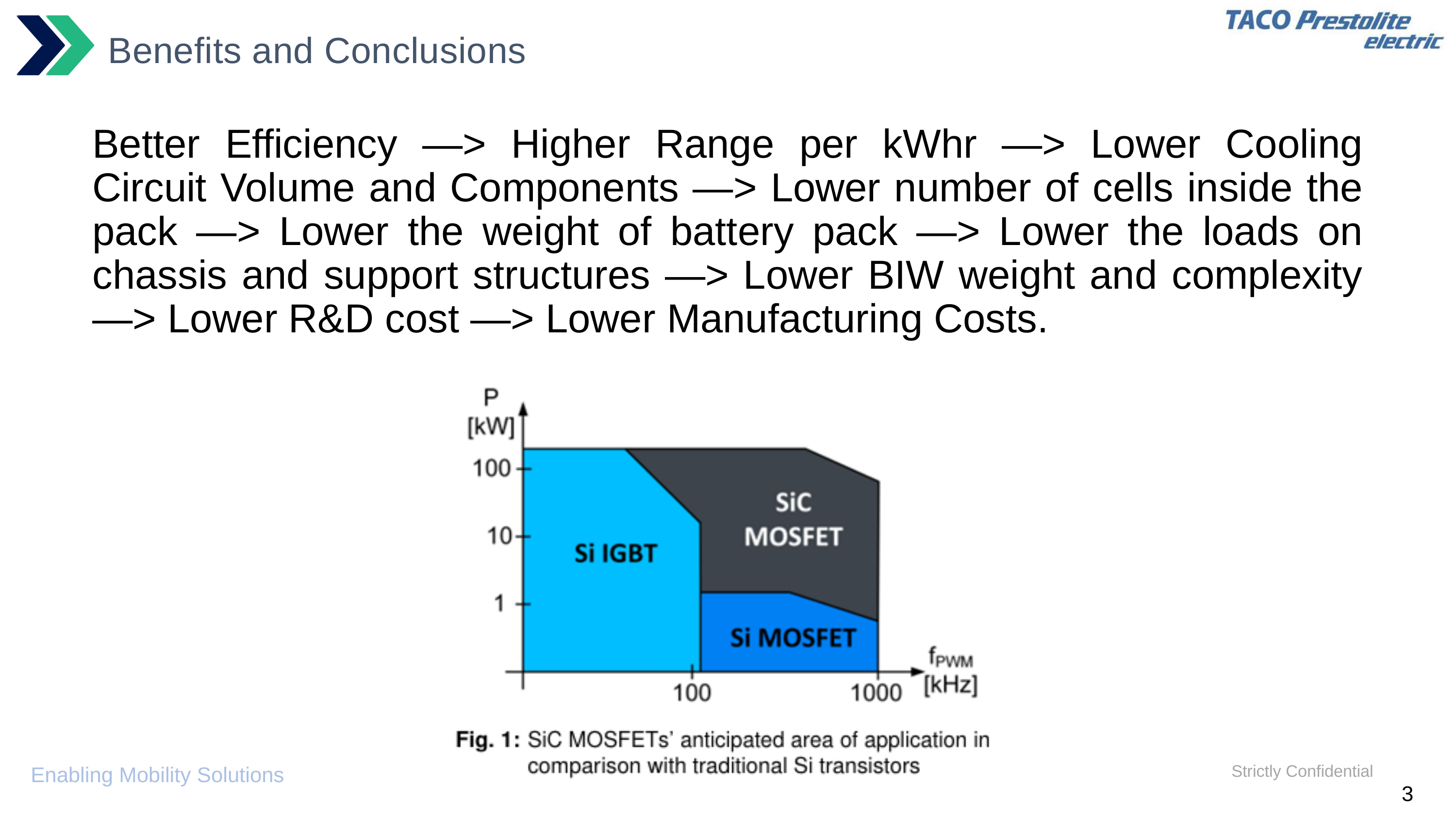

Benefits and Conclusions
Better Efficiency —> Higher Range per kWhr —> Lower Cooling Circuit Volume and Components —> Lower number of cells inside the pack —> Lower the weight of battery pack —> Lower the loads on chassis and support structures —> Lower BIW weight and complexity —> Lower R&D cost —> Lower Manufacturing Costs.

Strictly Confidential
Enabling Mobility Solutions
3